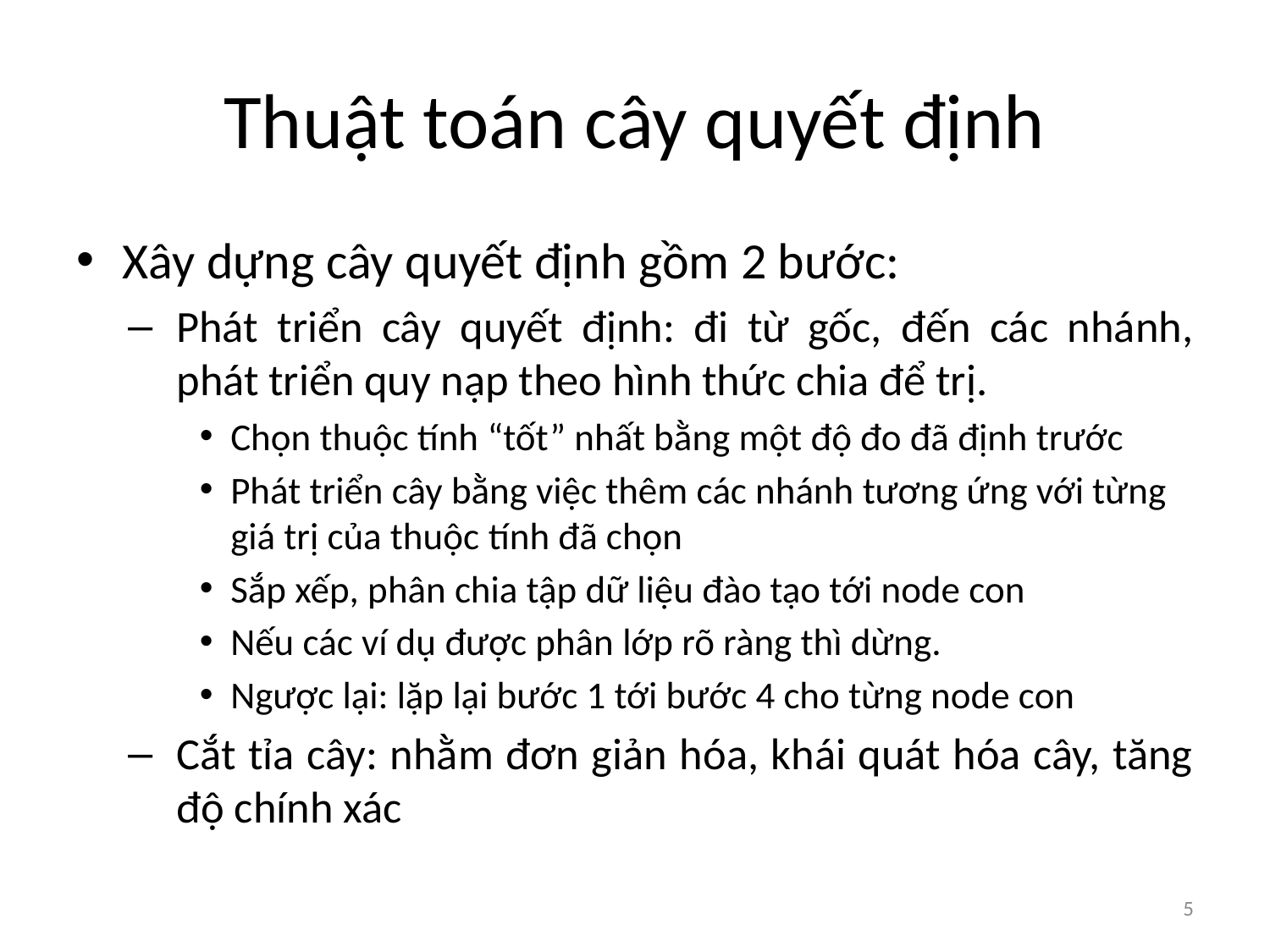

# Thuật toán cây quyết định
Xây dựng cây quyết định gồm 2 bước:
Phát triển cây quyết định: đi từ gốc, đến các nhánh, phát triển quy nạp theo hình thức chia để trị.
Chọn thuộc tính “tốt” nhất bằng một độ đo đã định trước
Phát triển cây bằng việc thêm các nhánh tương ứng với từng giá trị của thuộc tính đã chọn
Sắp xếp, phân chia tập dữ liệu đào tạo tới node con
Nếu các ví dụ được phân lớp rõ ràng thì dừng.
Ngược lại: lặp lại bước 1 tới bước 4 cho từng node con
Cắt tỉa cây: nhằm đơn giản hóa, khái quát hóa cây, tăng độ chính xác
5